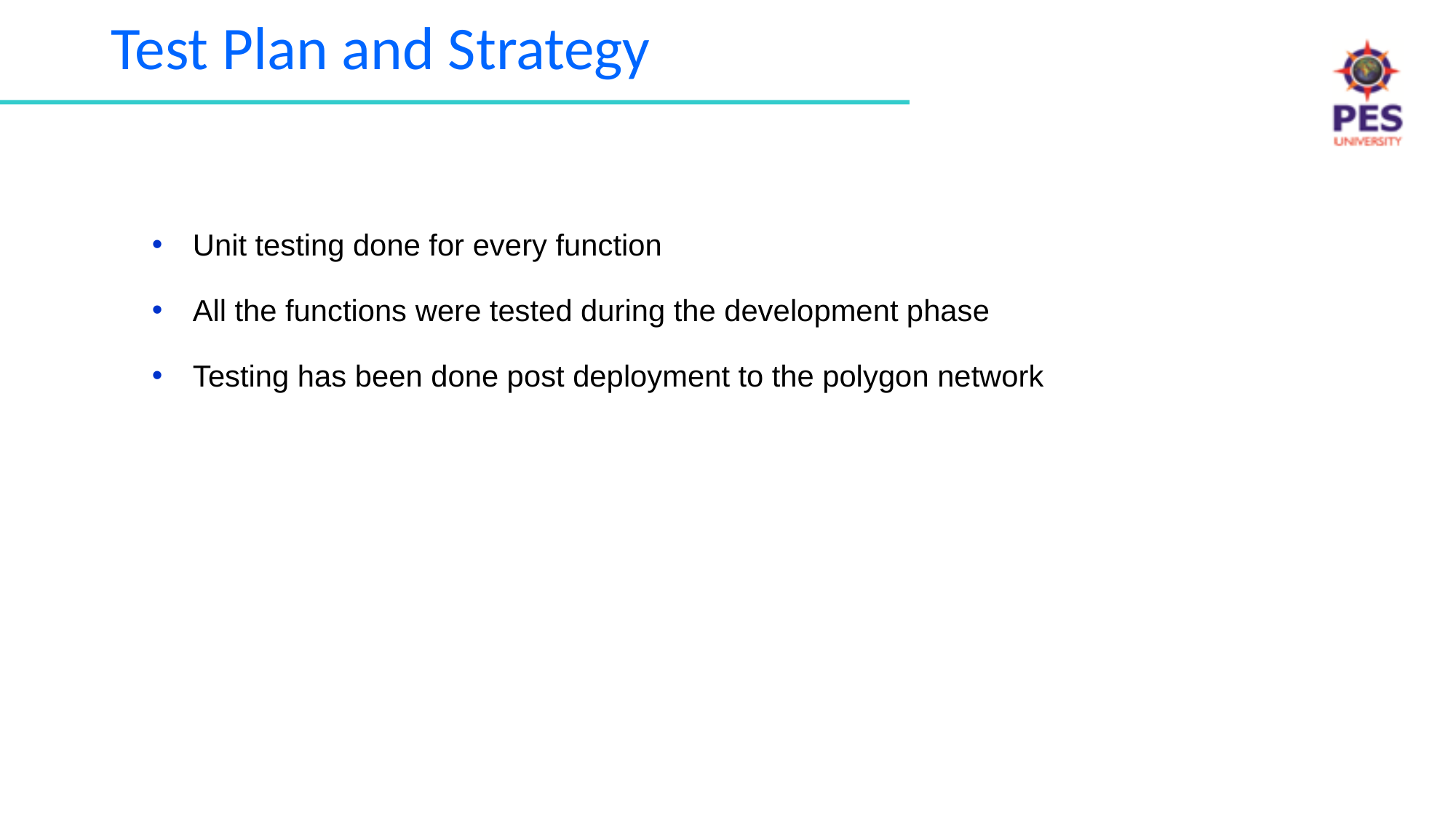

# Test Plan and Strategy

Unit testing done for every function

All the functions were tested during the development phase

Testing has been done post deployment to the polygon network